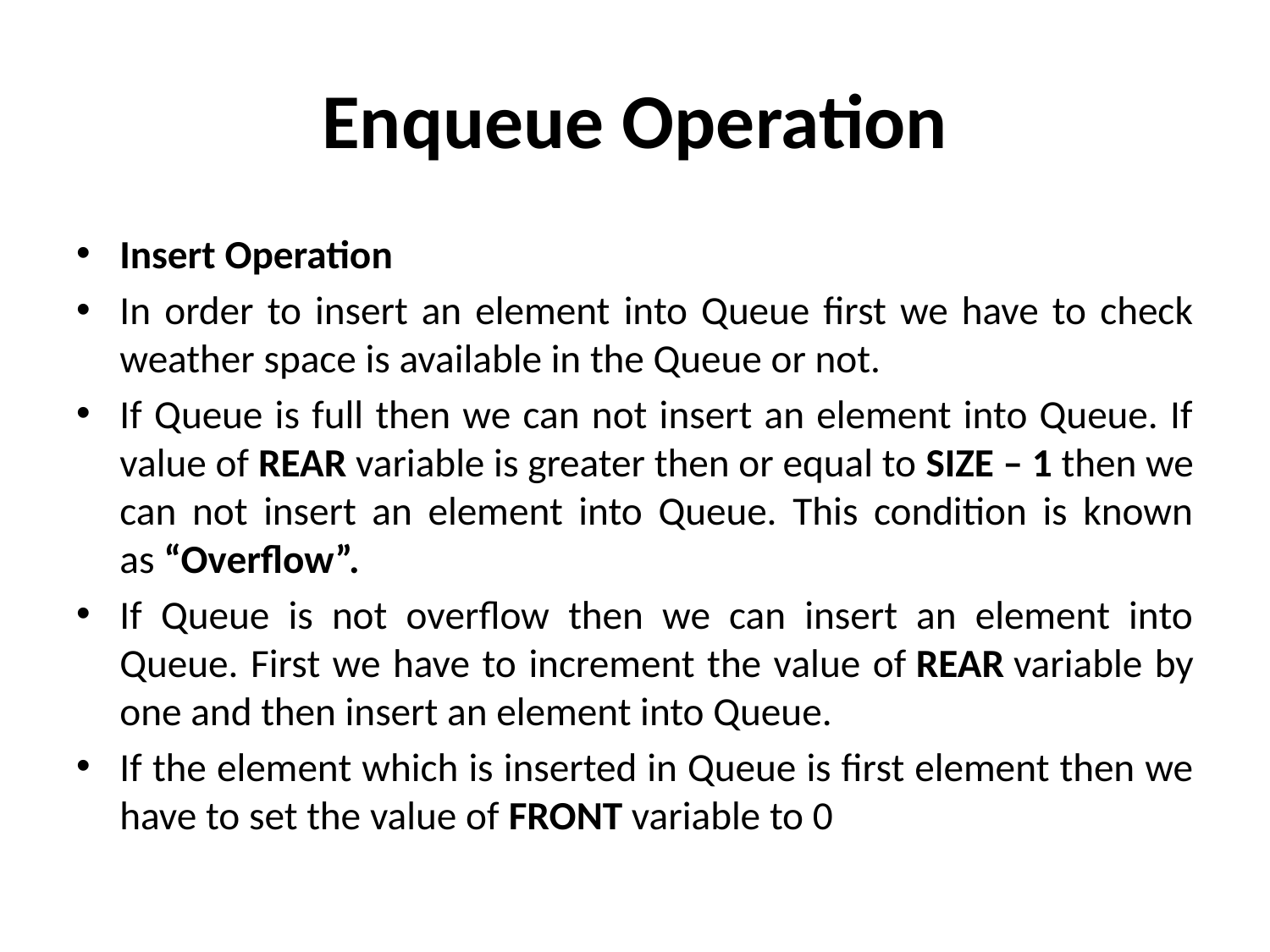

# Enqueue Operation
Insert Operation
In order to insert an element into Queue first we have to check weather space is available in the Queue or not.
If Queue is full then we can not insert an element into Queue. If value of REAR variable is greater then or equal to SIZE – 1 then we can not insert an element into Queue. This condition is known as “Overflow”.
If Queue is not overflow then we can insert an element into Queue. First we have to increment the value of REAR variable by one and then insert an element into Queue.
If the element which is inserted in Queue is first element then we have to set the value of FRONT variable to 0